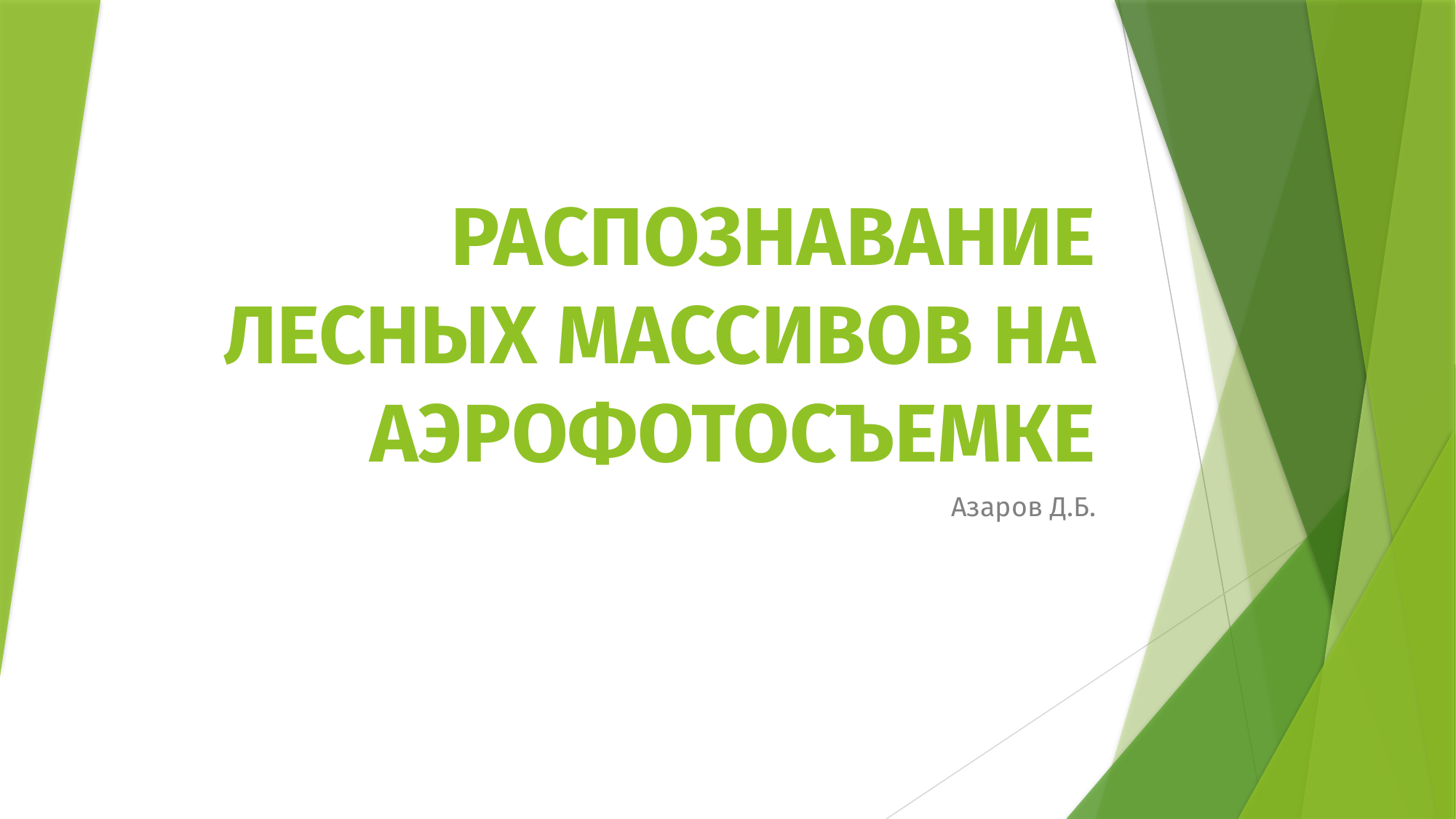

# Распознавание лесных массивов на аэрофотосъемке
Азаров Д.Б.